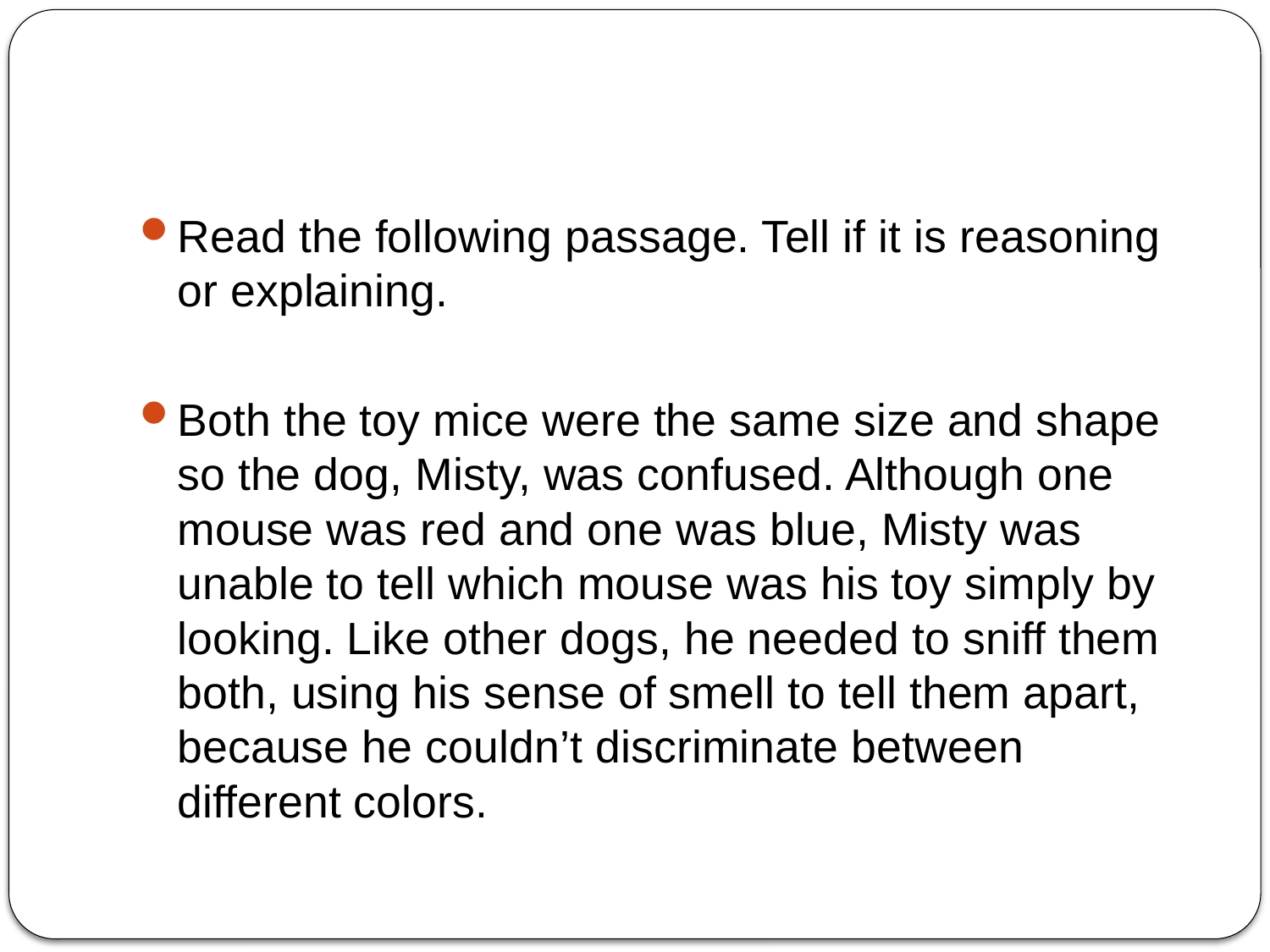

#
Read the following passage. Tell if it is reasoning or explaining.

Both the toy mice were the same size and shape so the dog, Misty, was confused. Although one mouse was red and one was blue, Misty was unable to tell which mouse was his toy simply by looking. Like other dogs, he needed to sniff them both, using his sense of smell to tell them apart, because he couldn’t discriminate between different colors.